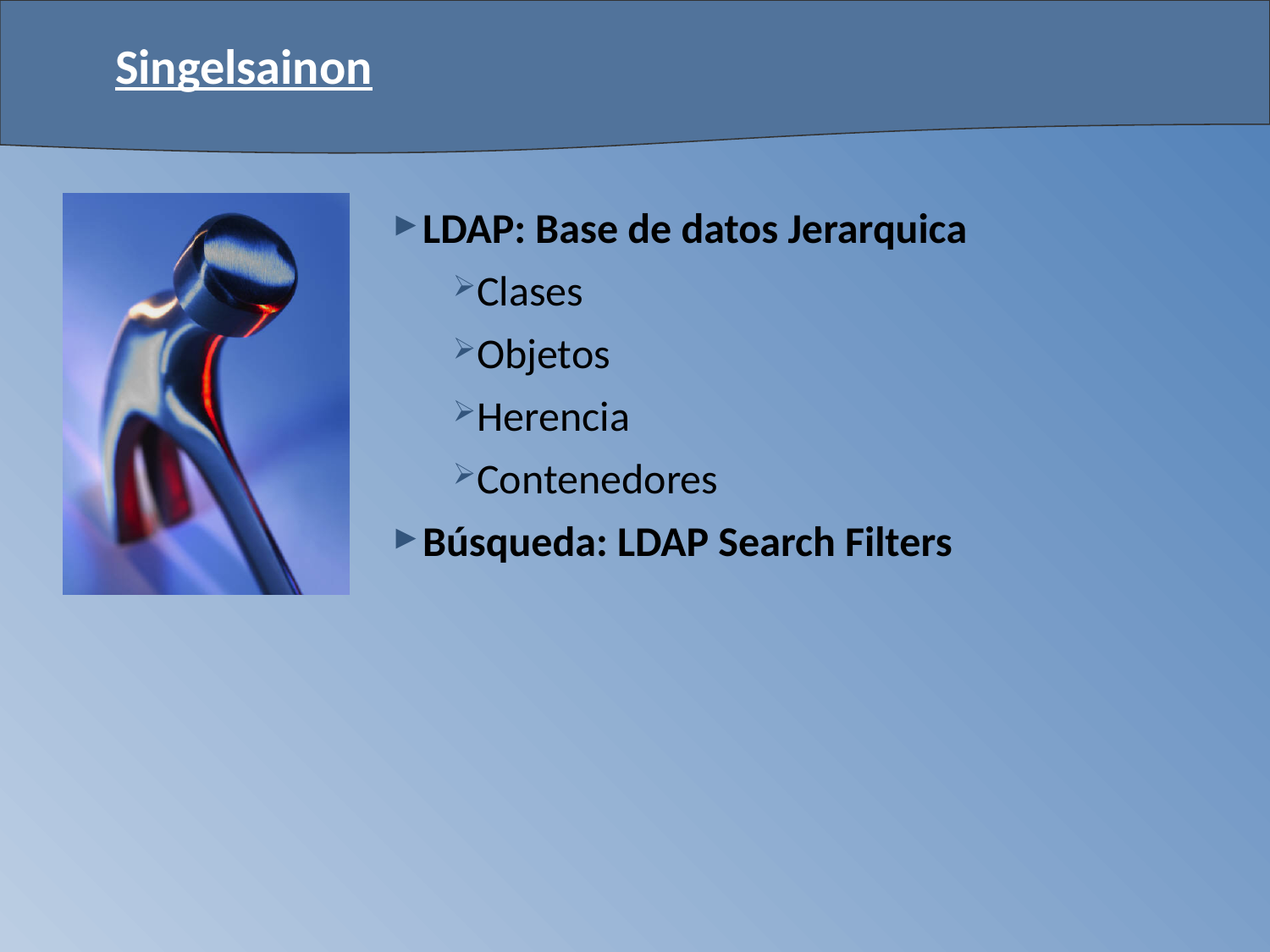

# Singelsainon
LDAP: Base de datos Jerarquica
Clases
Objetos
Herencia
Contenedores
Búsqueda: LDAP Search Filters